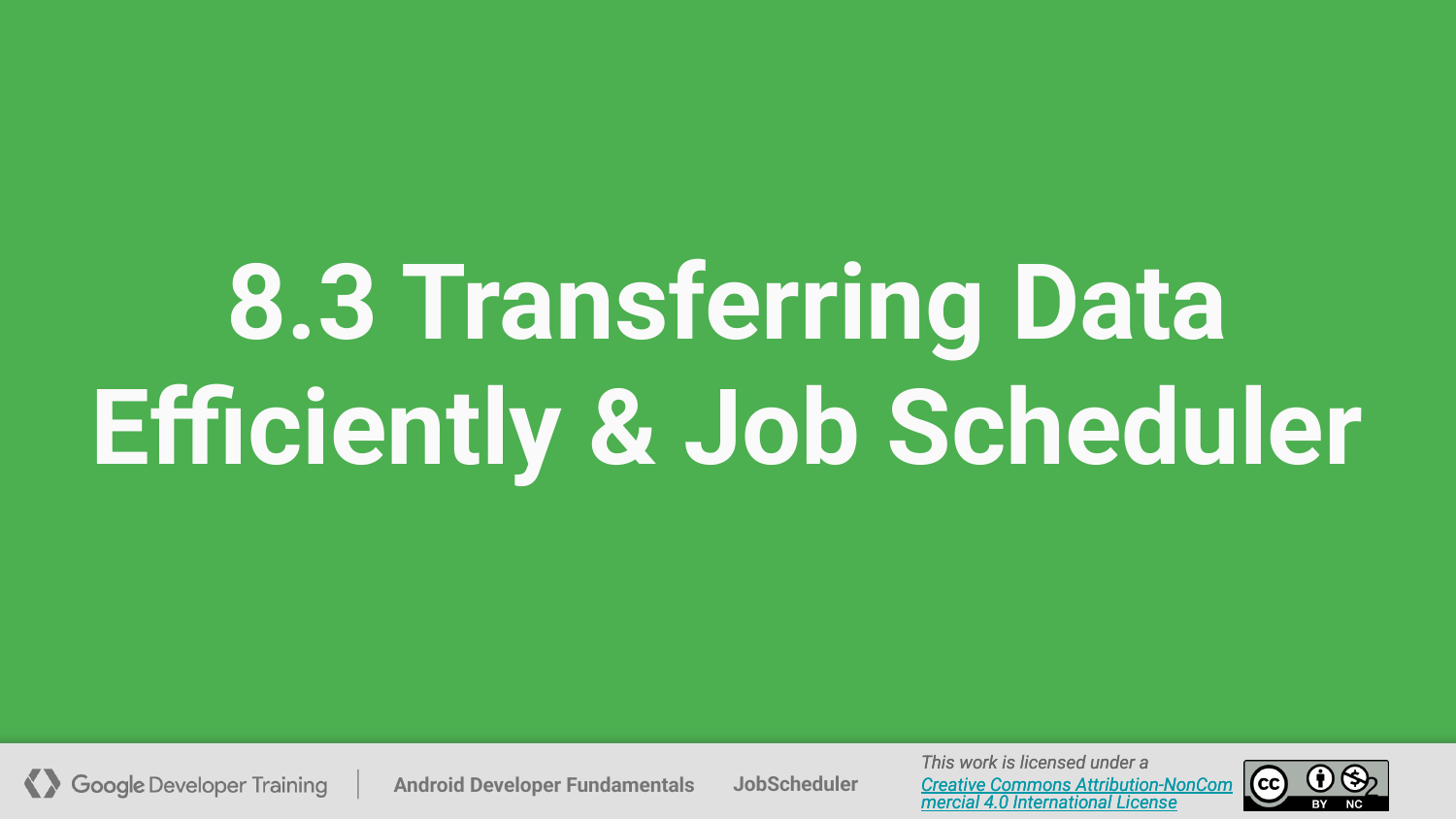

# 8.3 Transferring Data Efficiently & Job Scheduler
This work is licensed under a Creative Commons Attribution-NonCommercial 4.0 International License
2